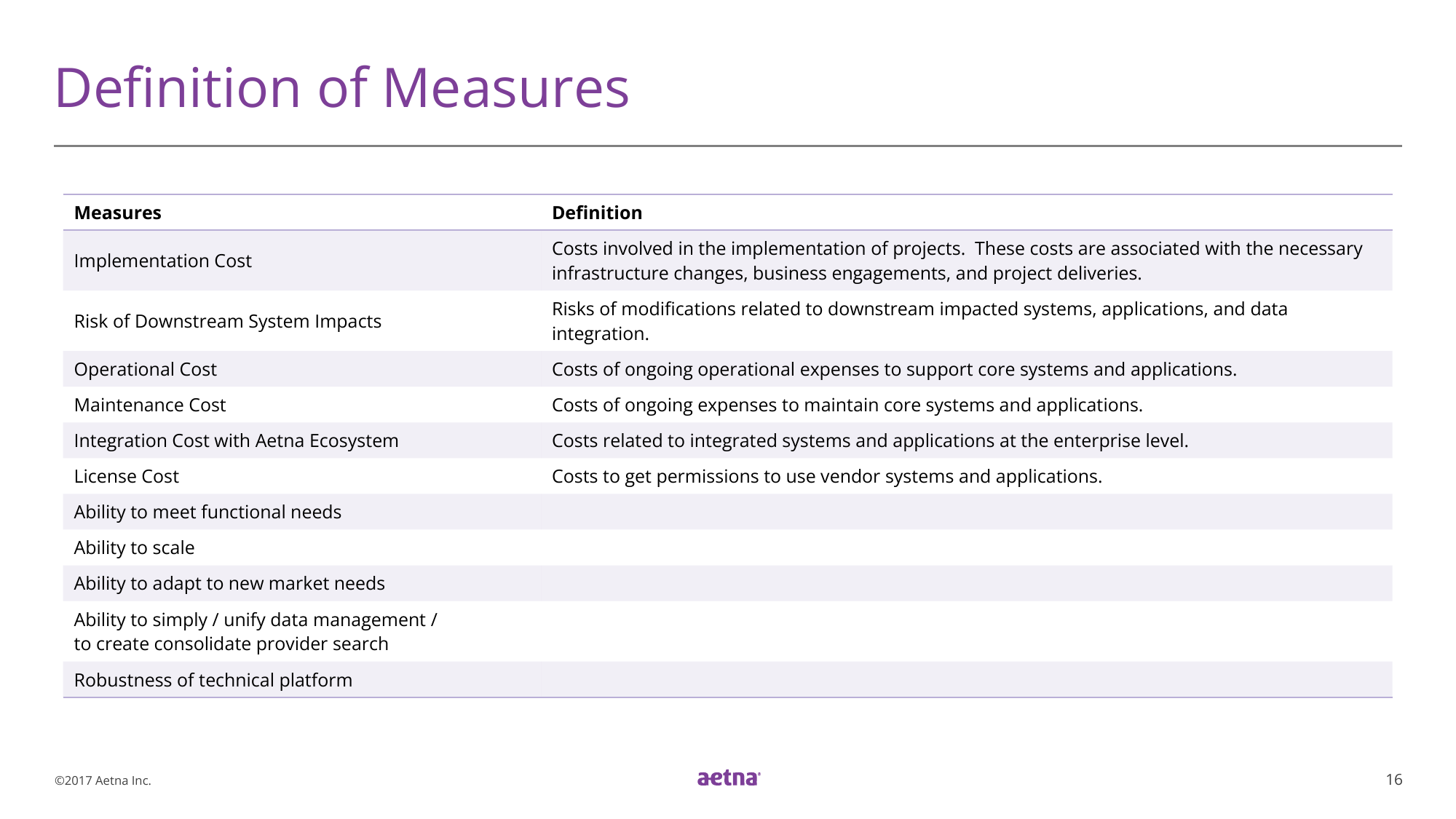

# Definition of Measures
| Measures | Definition |
| --- | --- |
| Implementation Cost | Costs involved in the implementation of projects. These costs are associated with the necessary infrastructure changes, business engagements, and project deliveries. |
| Risk of Downstream System Impacts | Risks of modifications related to downstream impacted systems, applications, and data integration. |
| Operational Cost | Costs of ongoing operational expenses to support core systems and applications. |
| Maintenance Cost | Costs of ongoing expenses to maintain core systems and applications. |
| Integration Cost with Aetna Ecosystem | Costs related to integrated systems and applications at the enterprise level. |
| License Cost | Costs to get permissions to use vendor systems and applications. |
| Ability to meet functional needs |  |
| Ability to scale |  |
| Ability to adapt to new market needs |  |
| Ability to simply / unify data management / to create consolidate provider search |  |
| Robustness of technical platform |  |